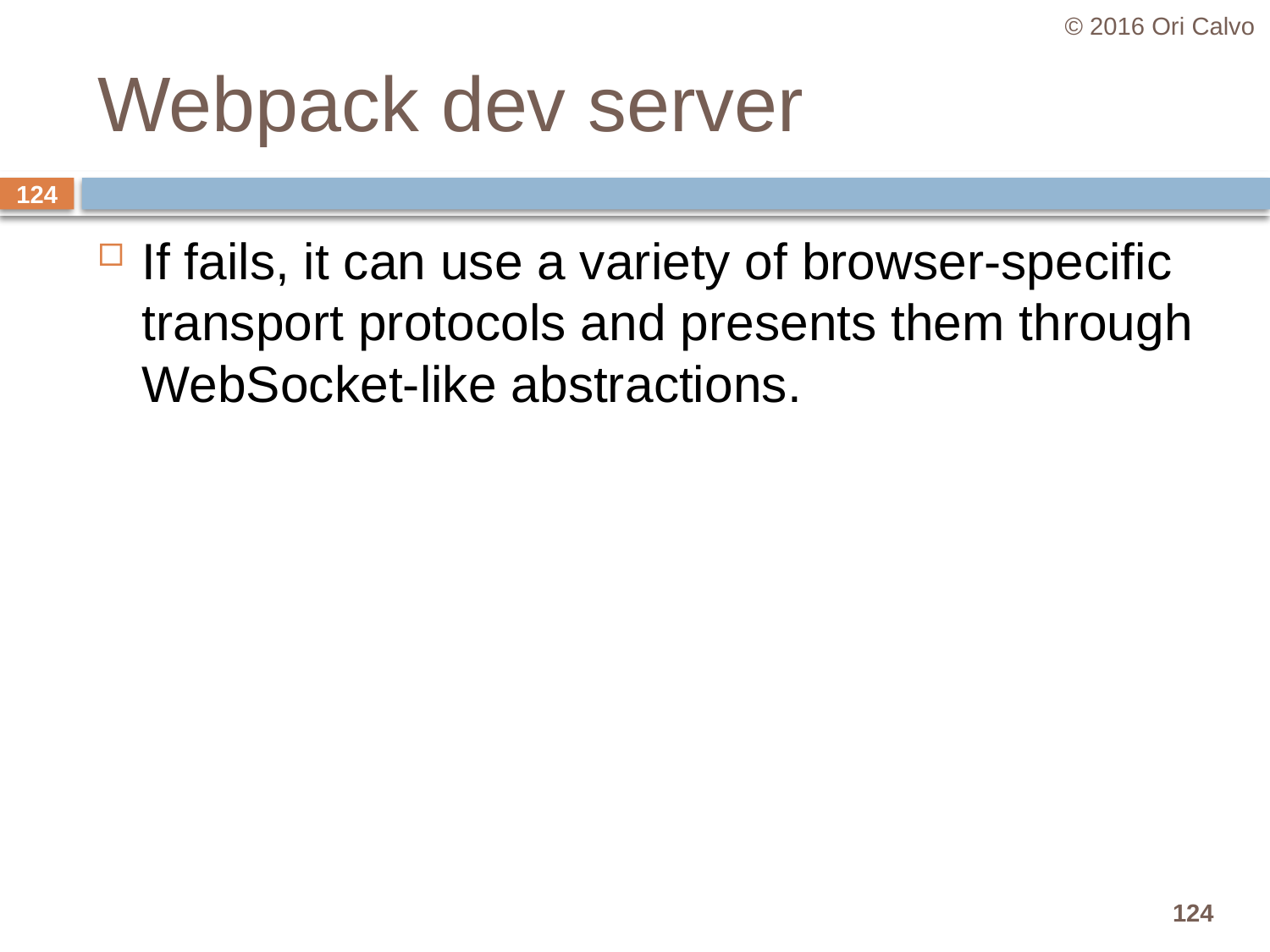

© 2016 Ori Calvo
# Webpack dev server
124
If fails, it can use a variety of browser-specific transport protocols and presents them through WebSocket-like abstractions.